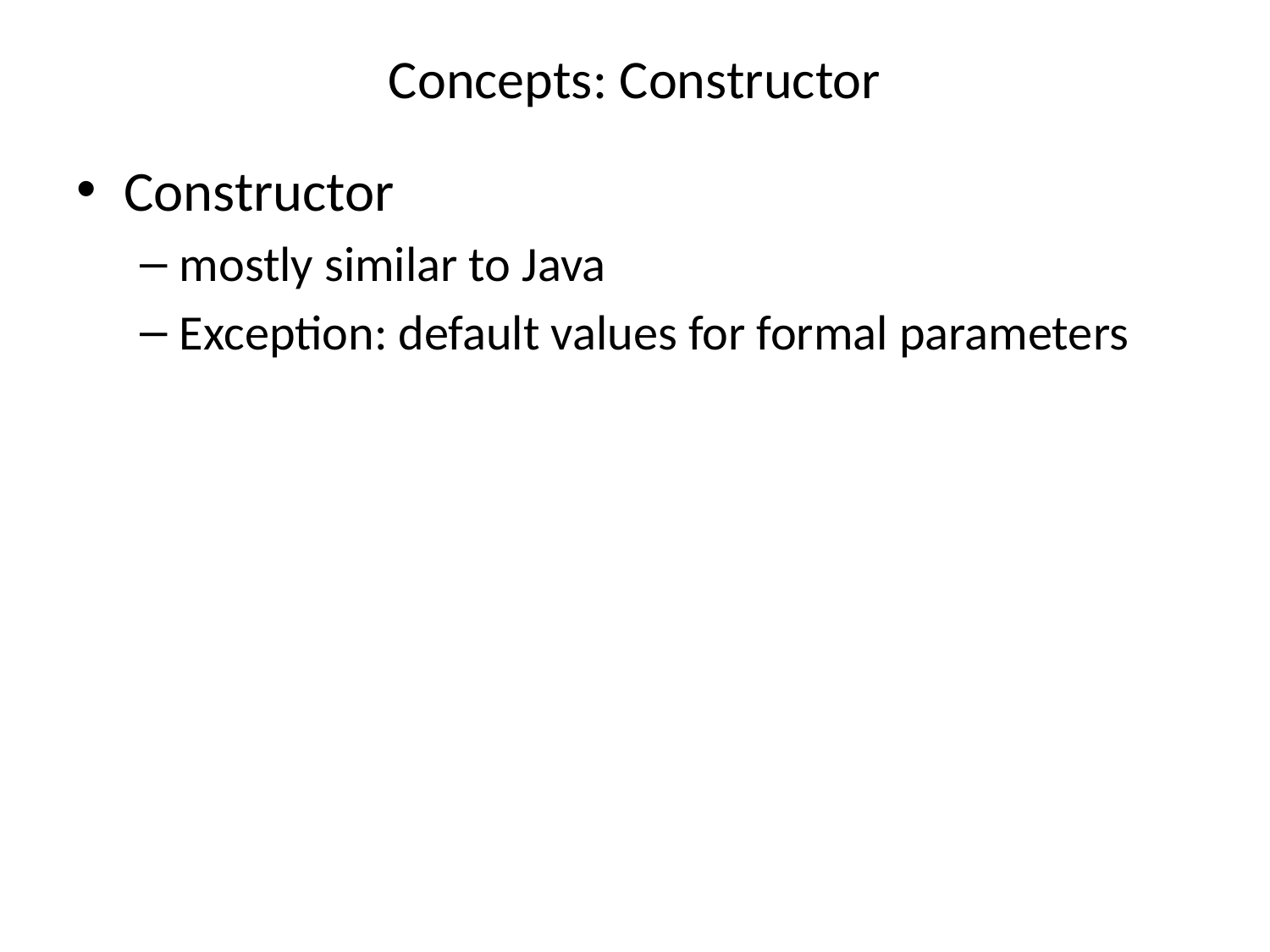

# Concepts: Constructor
Constructor
mostly similar to Java
Exception: default values for formal parameters